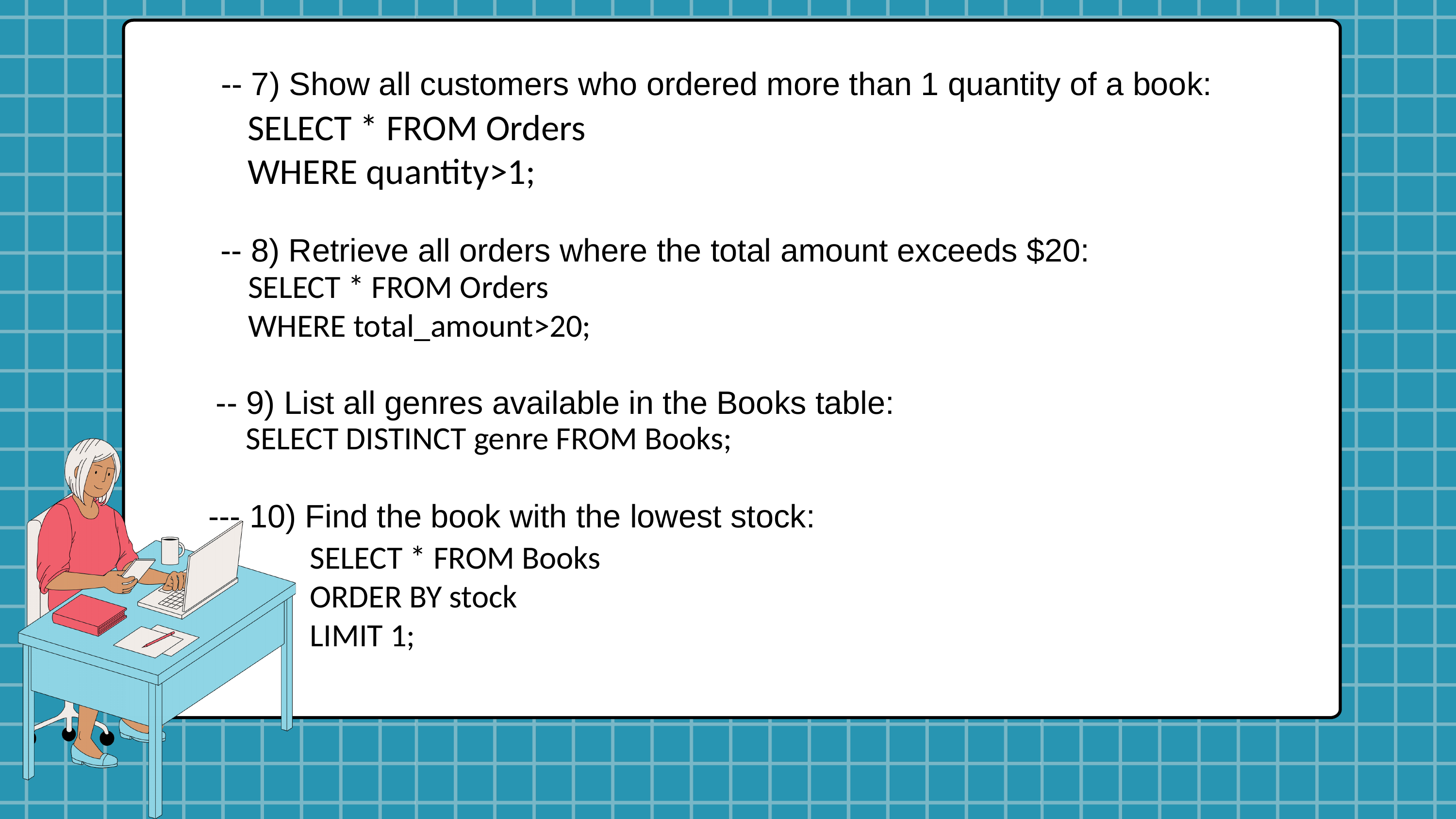

-- 7) Show all customers who ordered more than 1 quantity of a book:

SELECT * FROM Orders
WHERE quantity>1;
-- 8) Retrieve all orders where the total amount exceeds $20:
SELECT * FROM Orders
WHERE total_amount>20;

-- 9) List all genres available in the Books table:
SELECT DISTINCT genre FROM Books;

--- 10) Find the book with the lowest stock:
SELECT * FROM Books
ORDER BY stock
LIMIT 1;